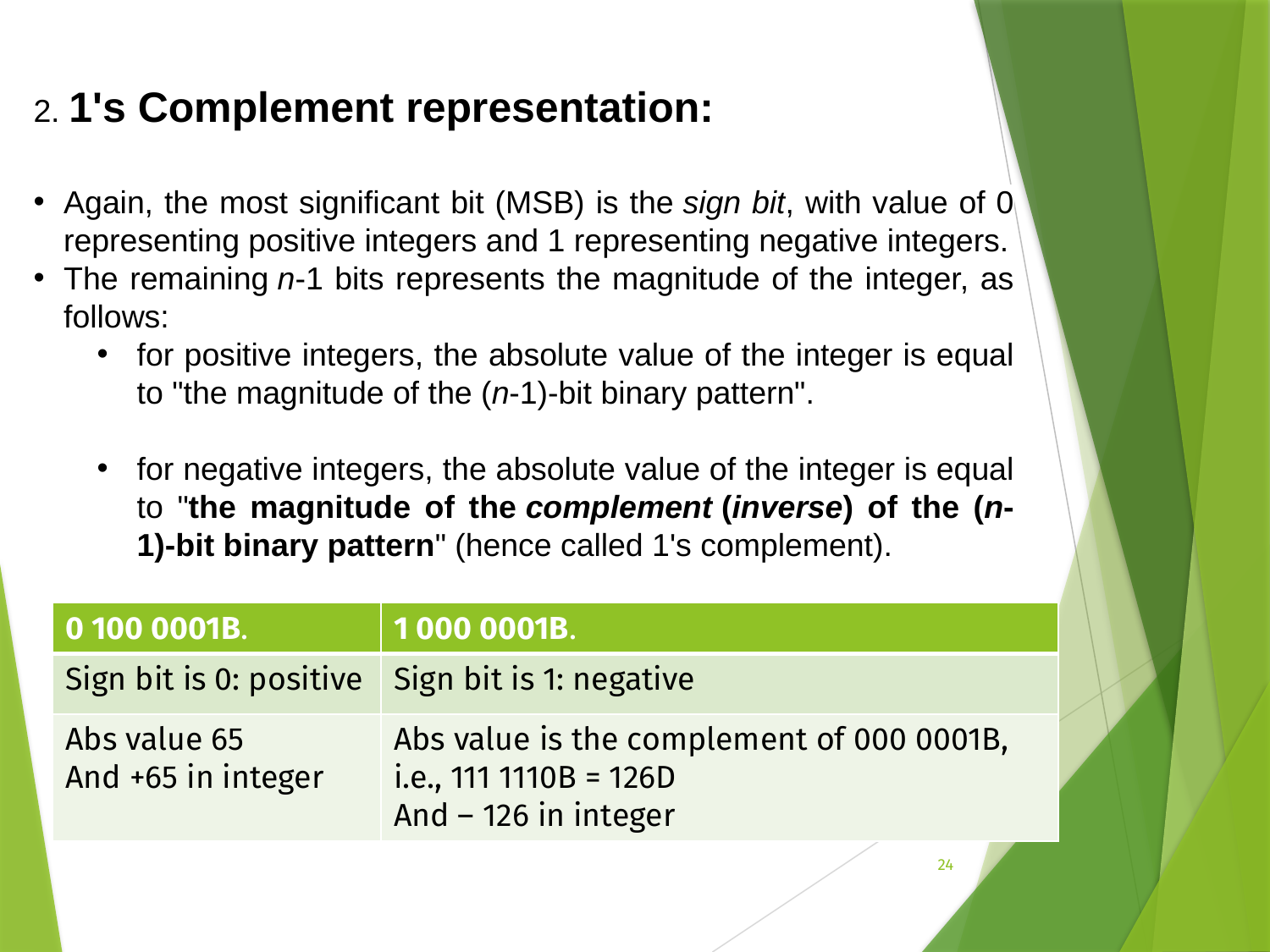

2. 1's Complement representation:

Again, the most significant bit (MSB) is the sign bit, with value of 0 representing positive integers and 1 representing negative integers.
The remaining n-1 bits represents the magnitude of the integer, as follows:
for positive integers, the absolute value of the integer is equal to "the magnitude of the (n-1)-bit binary pattern".

for negative integers, the absolute value of the integer is equal to "the magnitude of the complement (inverse) of the (n-1)-bit binary pattern" (hence called 1's complement).

| 0 100 0001B. | 1 000 0001B. |
| --- | --- |
| Sign bit is 0: positive | Sign bit is 1: negative |
| Abs value 65 And +65 in integer | Abs value is the complement of 000 0001B, i.e., 111 1110B = 126D And – 126 in integer |
24